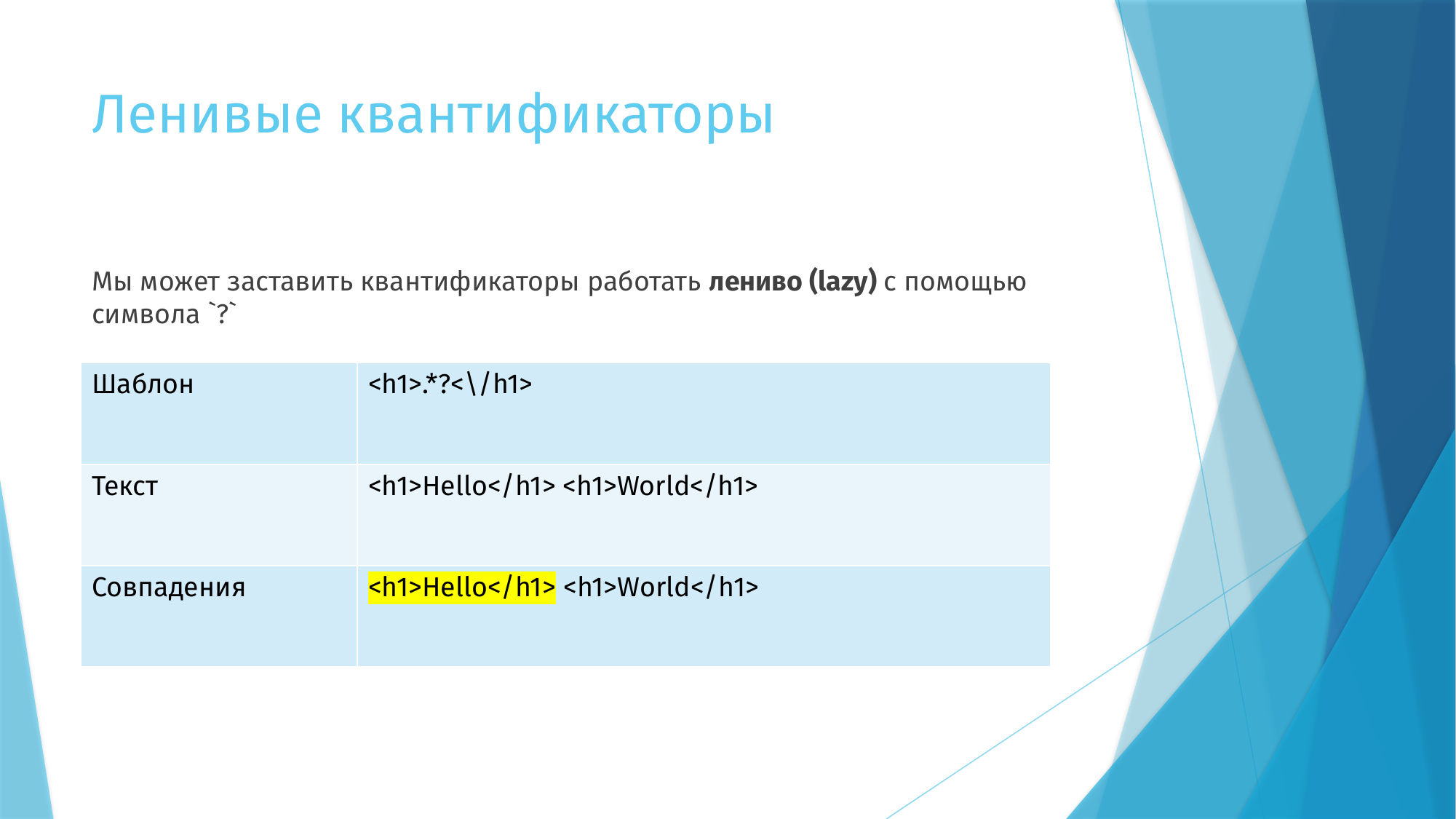

# Ленивые квантификаторы
Мы может заставить квантификаторы работать лениво (lazy) с помощью символа `?`

| Шаблон | <h1>.\*?<\/h1> |
| --- | --- |
| Текст | <h1>Hello</h1> <h1>World</h1> |
| Совпадения | <h1>Hello</h1> <h1>World</h1> |